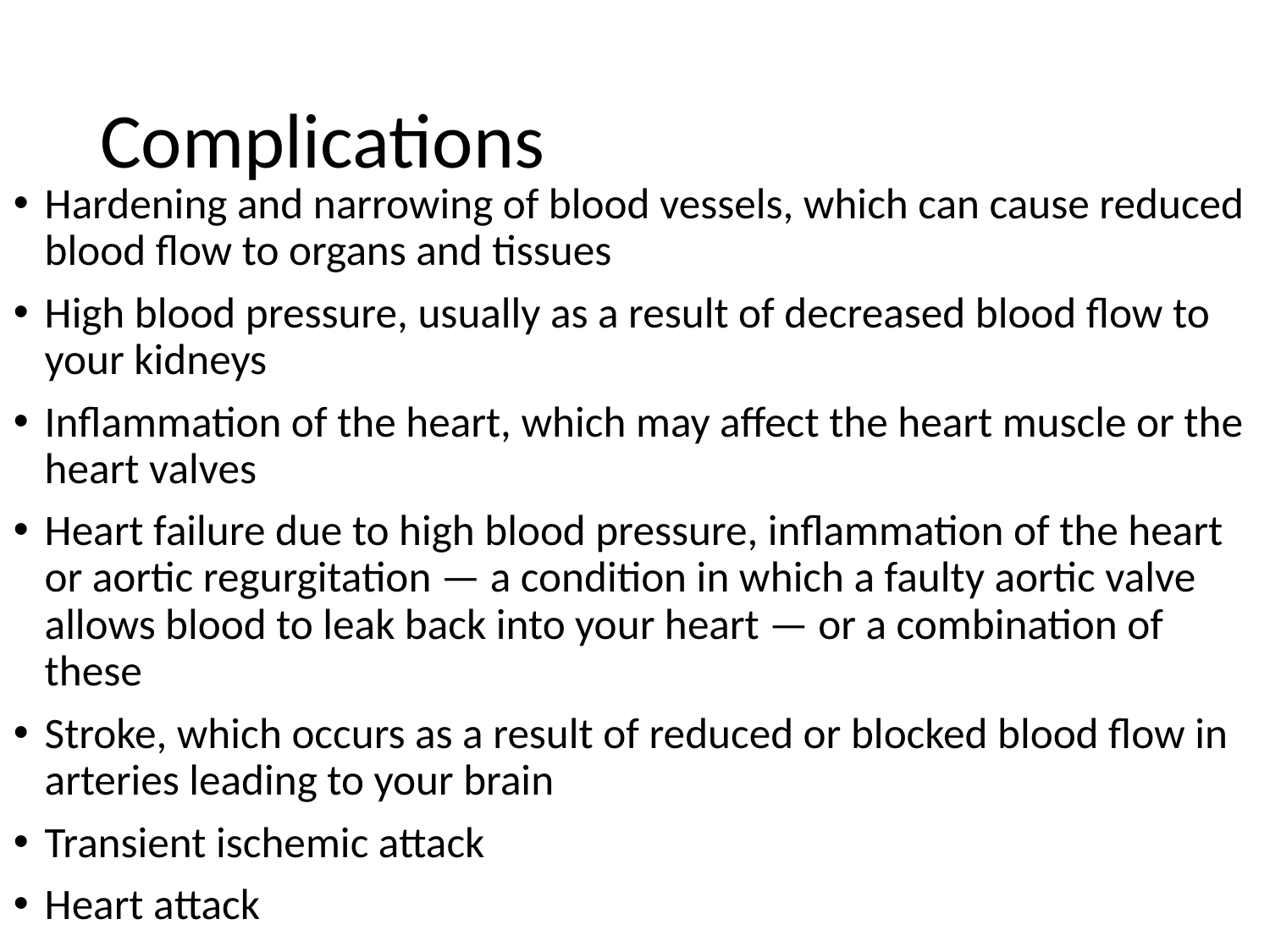

# Complications
Hardening and narrowing of blood vessels, which can cause reduced blood flow to organs and tissues
High blood pressure, usually as a result of decreased blood flow to your kidneys
Inflammation of the heart, which may affect the heart muscle or the heart valves
Heart failure due to high blood pressure, inflammation of the heart or aortic regurgitation — a condition in which a faulty aortic valve allows blood to leak back into your heart — or a combination of these
Stroke, which occurs as a result of reduced or blocked blood flow in arteries leading to your brain
Transient ischemic attack
Heart attack